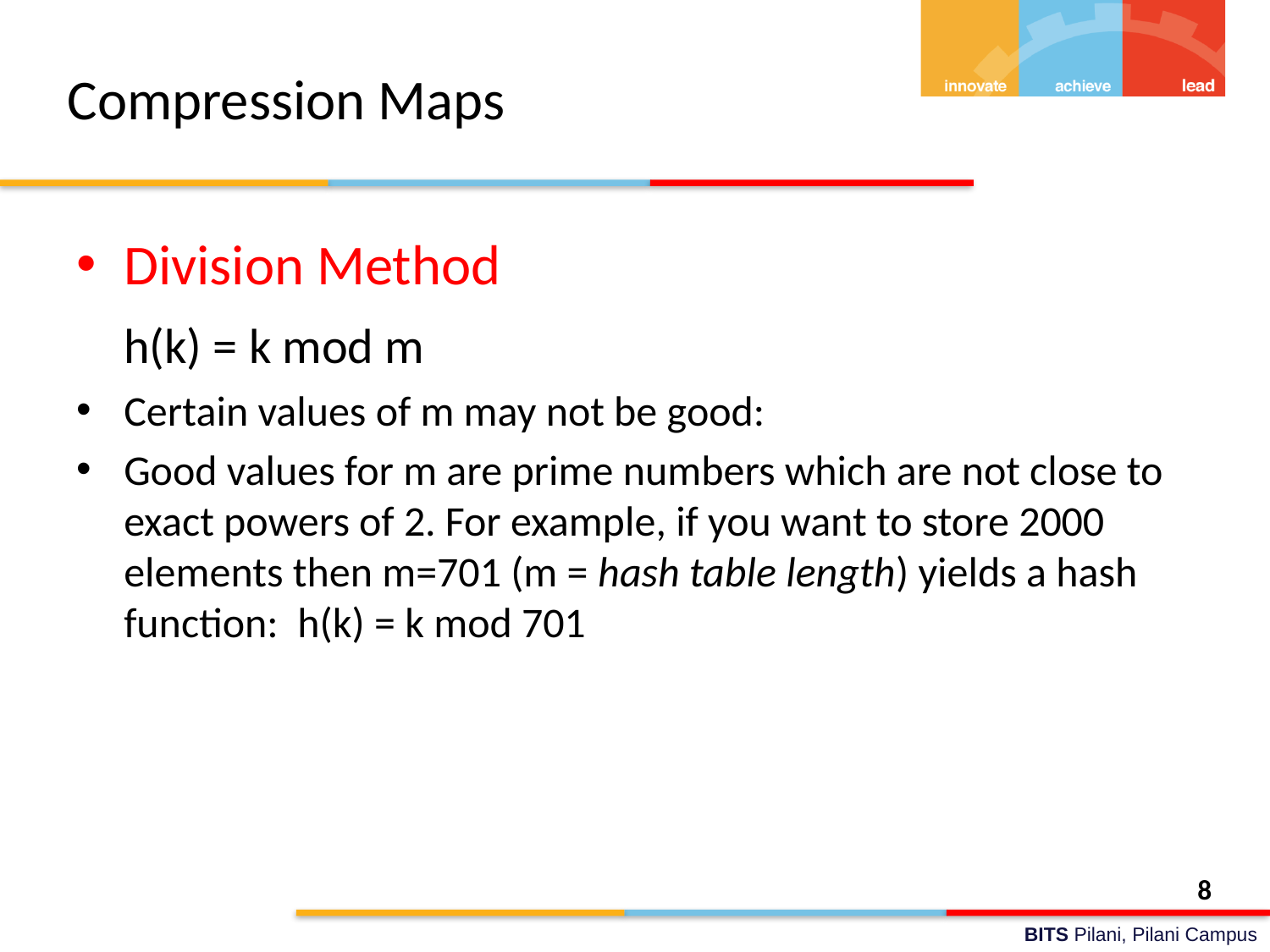

# Compression Maps
Division Method
	h(k) = k mod m
Certain values of m may not be good:
Good values for m are prime numbers which are not close to exact powers of 2. For example, if you want to store 2000 elements then m=701 (m = hash table length) yields a hash function:  h(k) = k mod 701

8